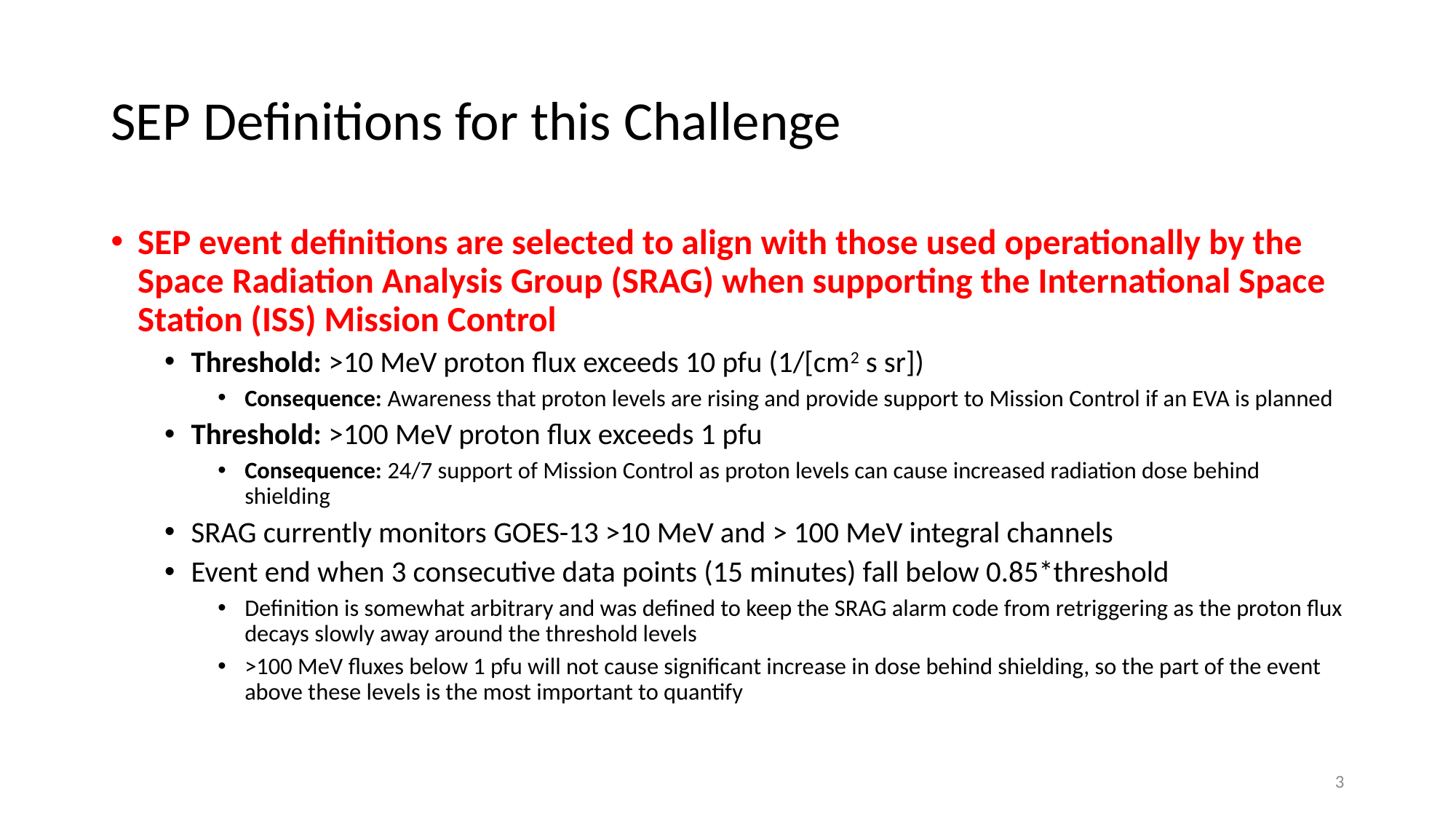

# SEP Definitions for this Challenge
SEP event definitions are selected to align with those used operationally by the Space Radiation Analysis Group (SRAG) when supporting the International Space Station (ISS) Mission Control
Threshold: >10 MeV proton flux exceeds 10 pfu (1/[cm2 s sr])
Consequence: Awareness that proton levels are rising and provide support to Mission Control if an EVA is planned
Threshold: >100 MeV proton flux exceeds 1 pfu
Consequence: 24/7 support of Mission Control as proton levels can cause increased radiation dose behind shielding
SRAG currently monitors GOES-13 >10 MeV and > 100 MeV integral channels
Event end when 3 consecutive data points (15 minutes) fall below 0.85*threshold
Definition is somewhat arbitrary and was defined to keep the SRAG alarm code from retriggering as the proton flux decays slowly away around the threshold levels
>100 MeV fluxes below 1 pfu will not cause significant increase in dose behind shielding, so the part of the event above these levels is the most important to quantify
3